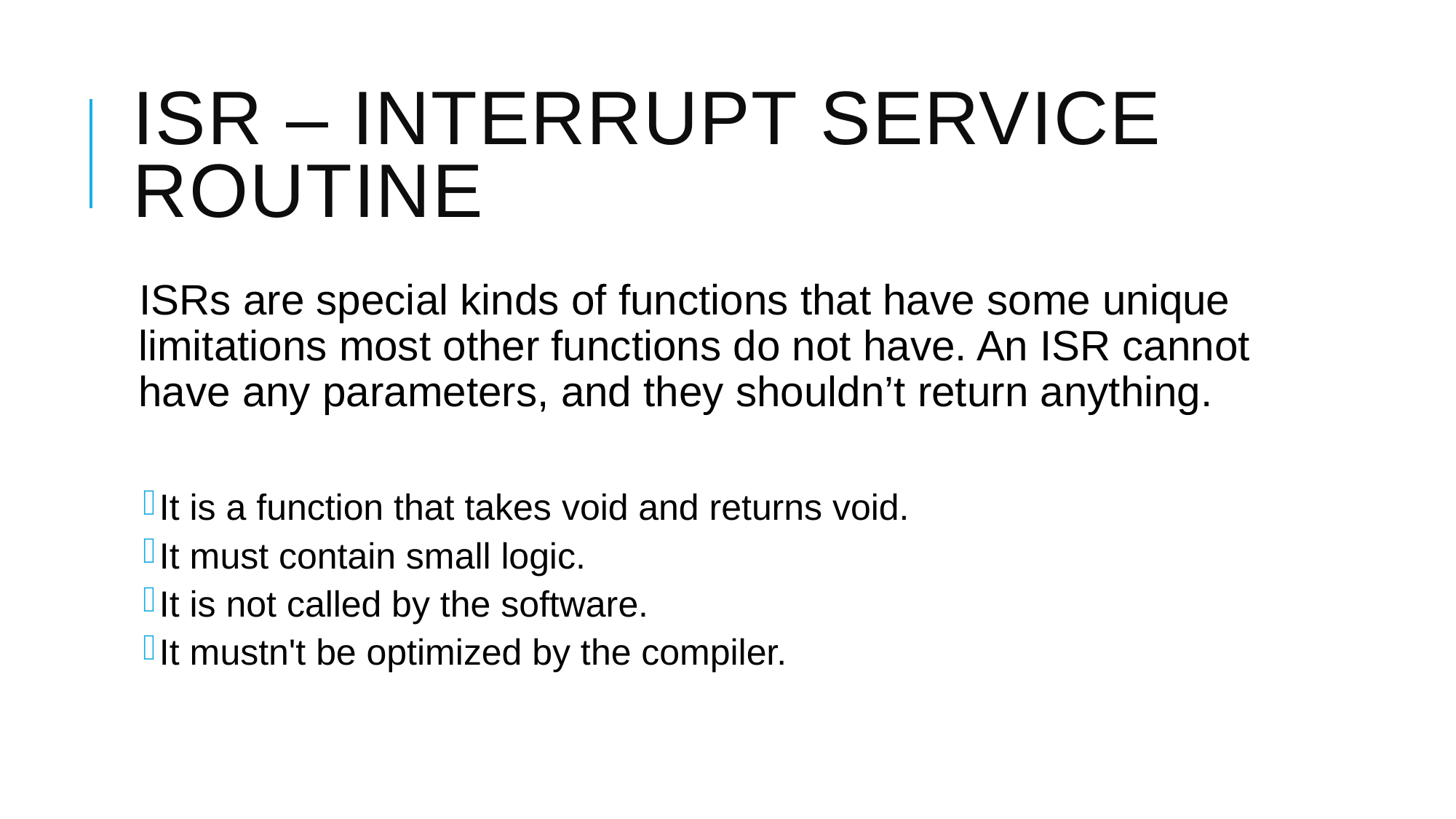

# ISR – interrupt service routine
ISRs are special kinds of functions that have some unique limitations most other functions do not have. An ISR cannot have any parameters, and they shouldn’t return anything.

It is a function that takes void and returns void.
It must contain small logic.
It is not called by the software.
It mustn't be optimized by the compiler.